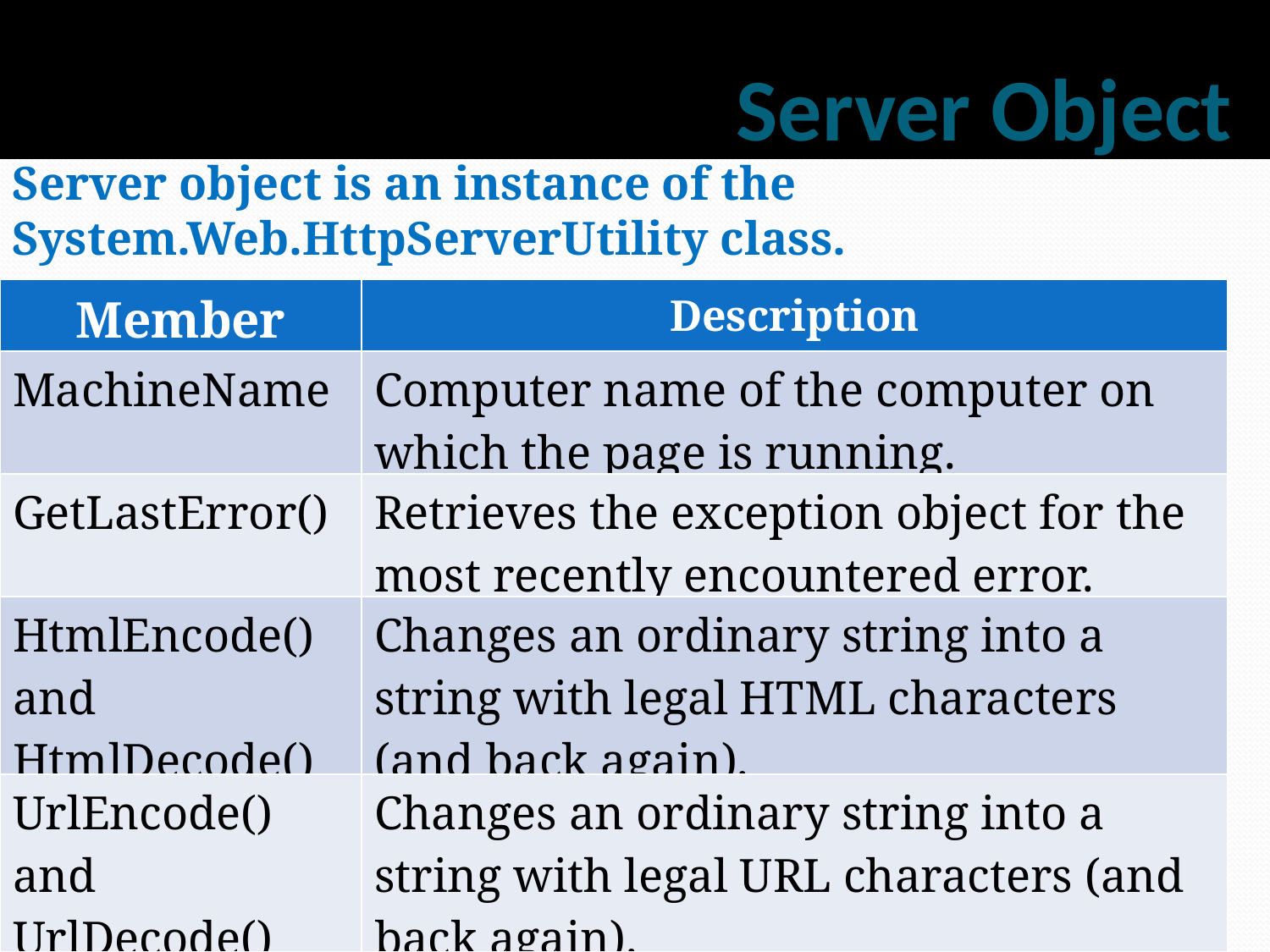

# Server Object
Server object is an instance of the System.Web.HttpServerUtility class.
| Member | Description |
| --- | --- |
| MachineName | Computer name of the computer on which the page is running. |
| GetLastError() | Retrieves the exception object for the most recently encountered error. |
| HtmlEncode() and HtmlDecode() | Changes an ordinary string into a string with legal HTML characters (and back again). |
| UrlEncode() and UrlDecode() | Changes an ordinary string into a string with legal URL characters (and back again). |
35